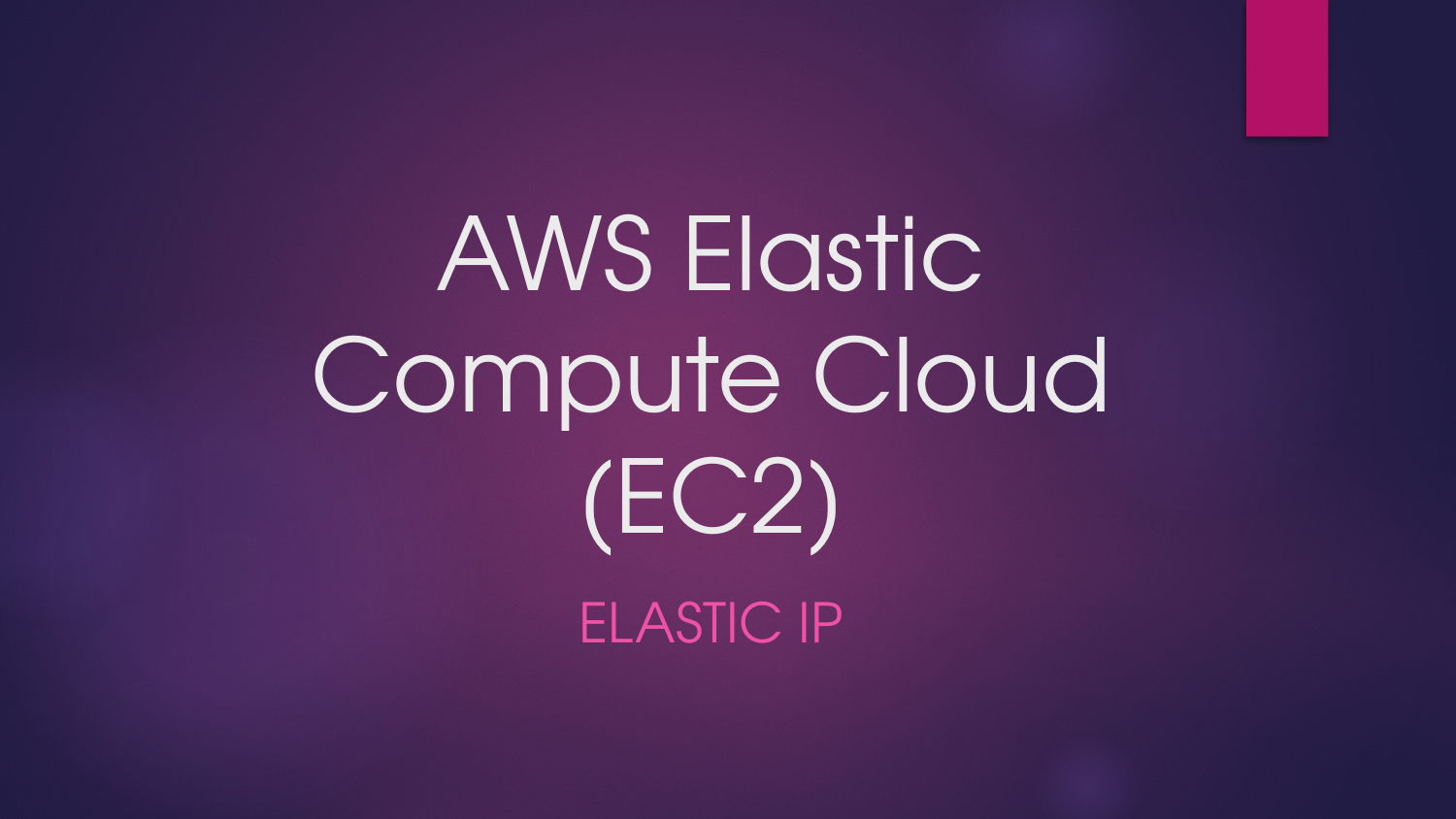

# AWS Elastic Compute Cloud (EC2)
ELASTIC IP